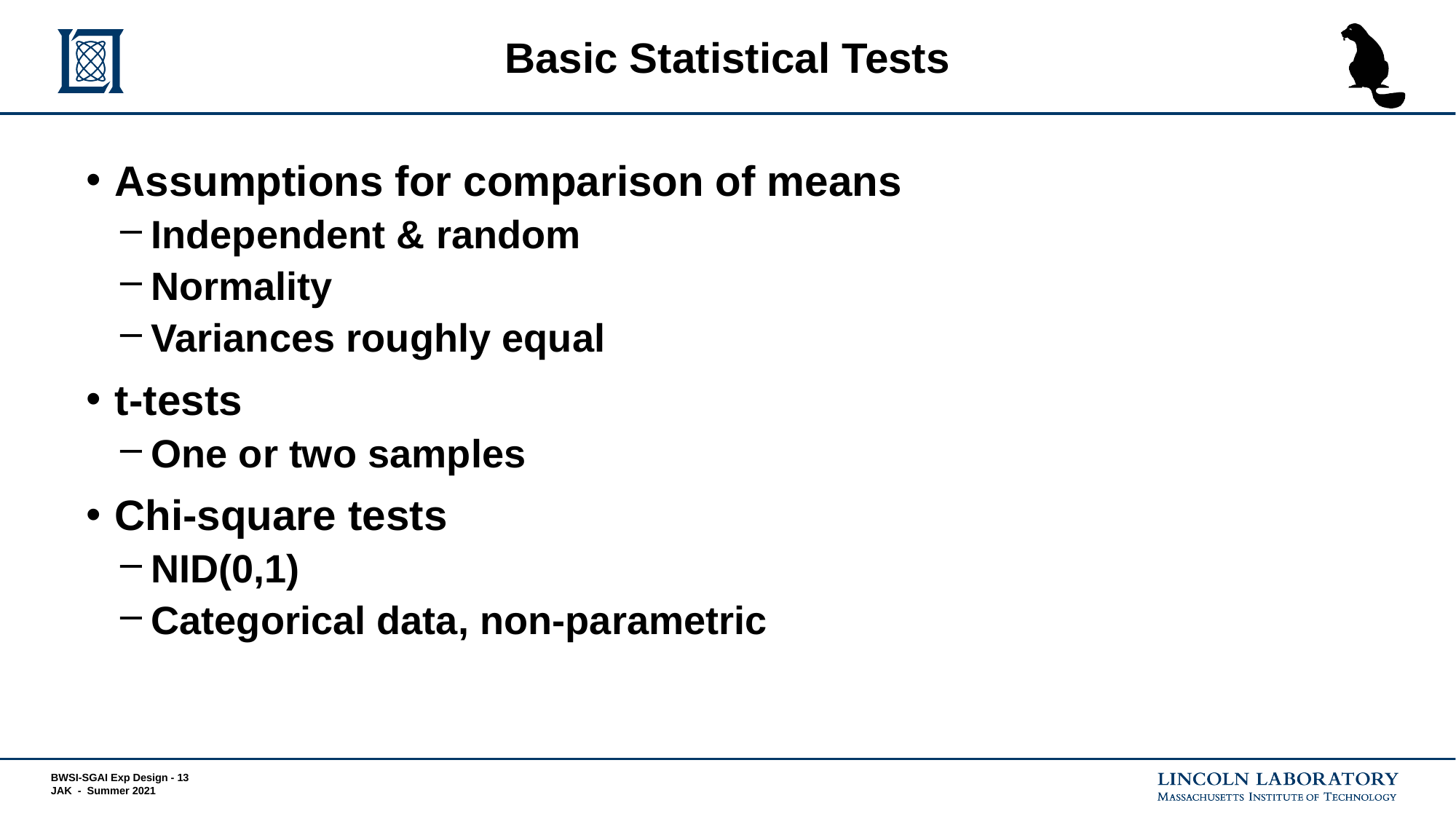

# Basic Statistical Tests
Assumptions for comparison of means
Independent & random
Normality
Variances roughly equal
t-tests
One or two samples
Chi-square tests
NID(0,1)
Categorical data, non-parametric